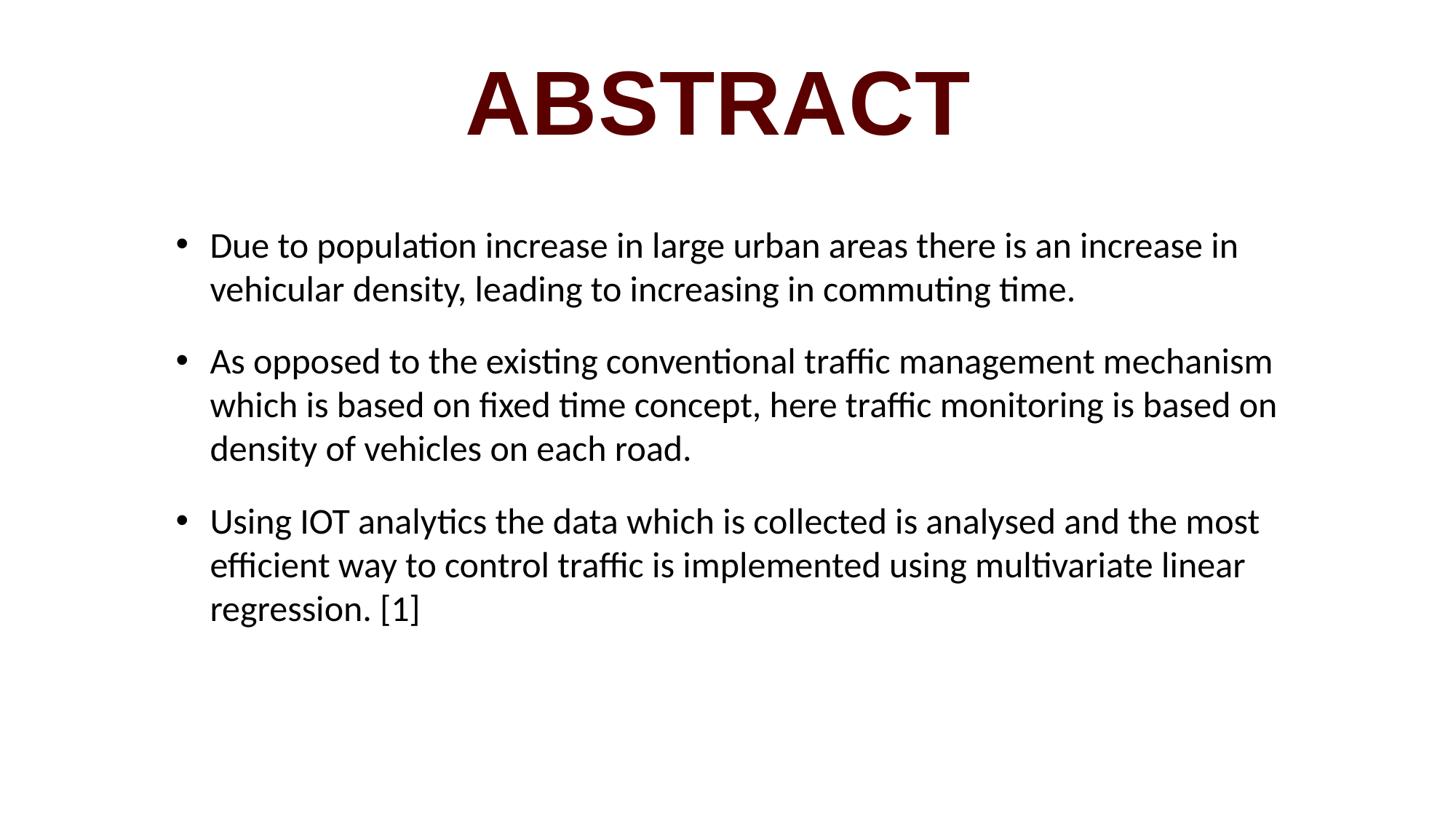

ABSTRACT
Due to population increase in large urban areas there is an increase in vehicular density, leading to increasing in commuting time.
As opposed to the existing conventional traffic management mechanism which is based on fixed time concept, here traffic monitoring is based on density of vehicles on each road.
Using IOT analytics the data which is collected is analysed and the most efficient way to control traffic is implemented using multivariate linear regression. [1]